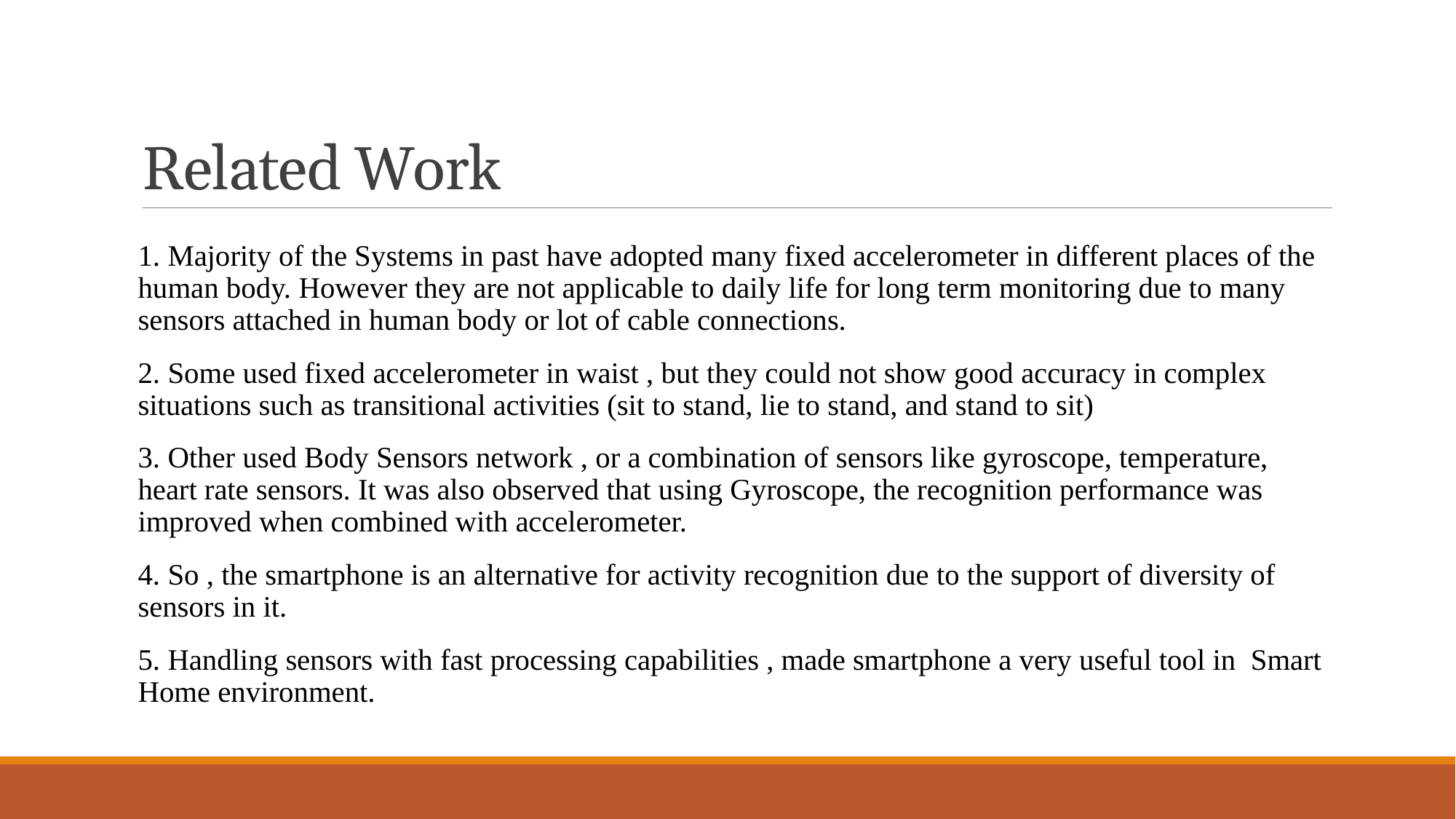

# Related Work
1. Majority of the Systems in past have adopted many fixed accelerometer in different places of the human body. However they are not applicable to daily life for long term monitoring due to many sensors attached in human body or lot of cable connections.
2. Some used fixed accelerometer in waist , but they could not show good accuracy in complex situations such as transitional activities (sit to stand, lie to stand, and stand to sit)
3. Other used Body Sensors network , or a combination of sensors like gyroscope, temperature, heart rate sensors. It was also observed that using Gyroscope, the recognition performance was improved when combined with accelerometer.
4. So , the smartphone is an alternative for activity recognition due to the support of diversity of sensors in it.
5. Handling sensors with fast processing capabilities , made smartphone a very useful tool in  Smart Home environment.